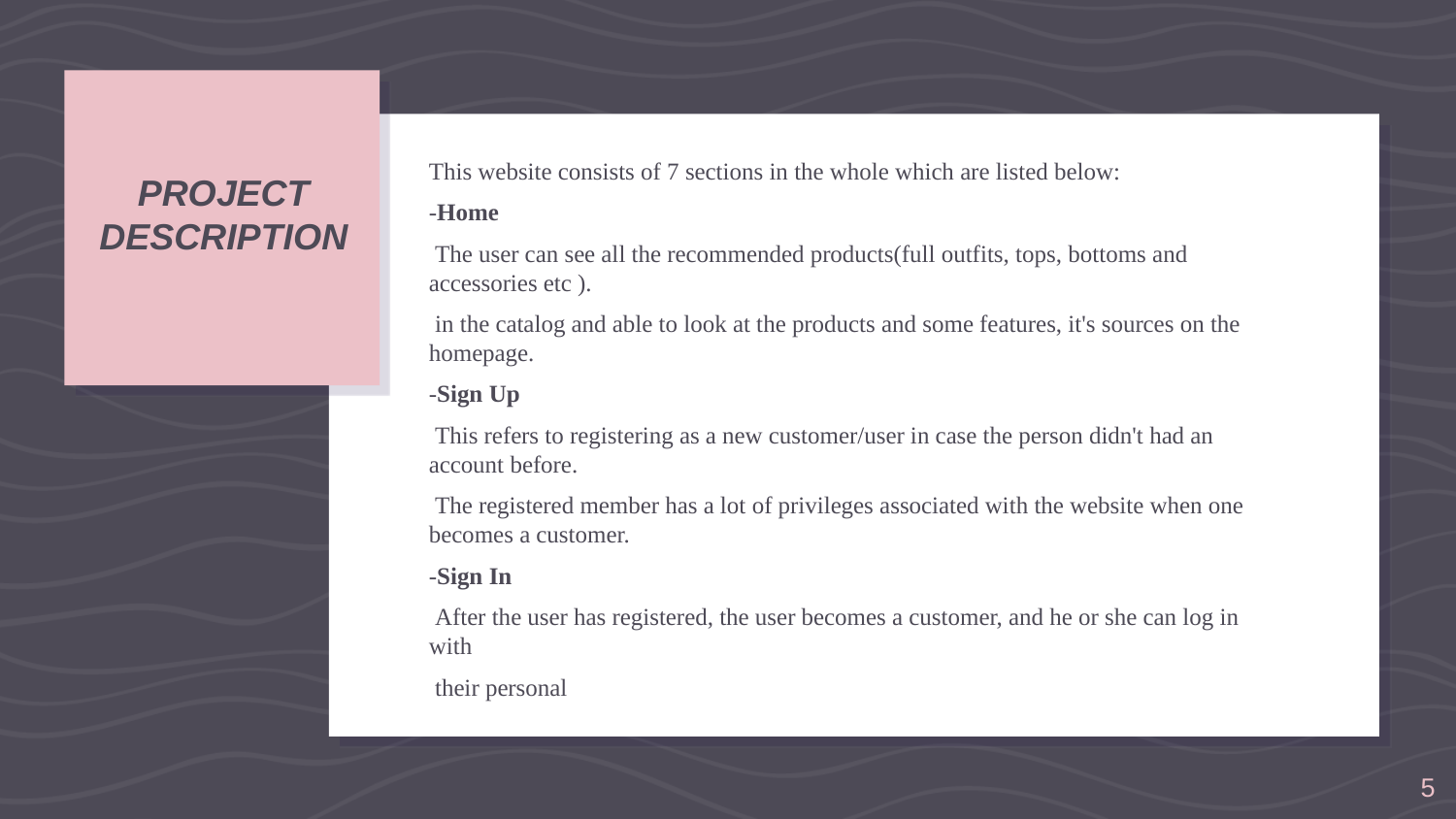

This website consists of 7 sections in the whole which are listed below:
-Home
 The user can see all the recommended products(full outfits, tops, bottoms and accessories etc ).
 in the catalog and able to look at the products and some features, it's sources on the homepage.
-Sign Up
 This refers to registering as a new customer/user in case the person didn't had an account before.
 The registered member has a lot of privileges associated with the website when one becomes a customer.
-Sign In
 After the user has registered, the user becomes a customer, and he or she can log in with
 their personal
# PROJECT DESCRIPTION
5